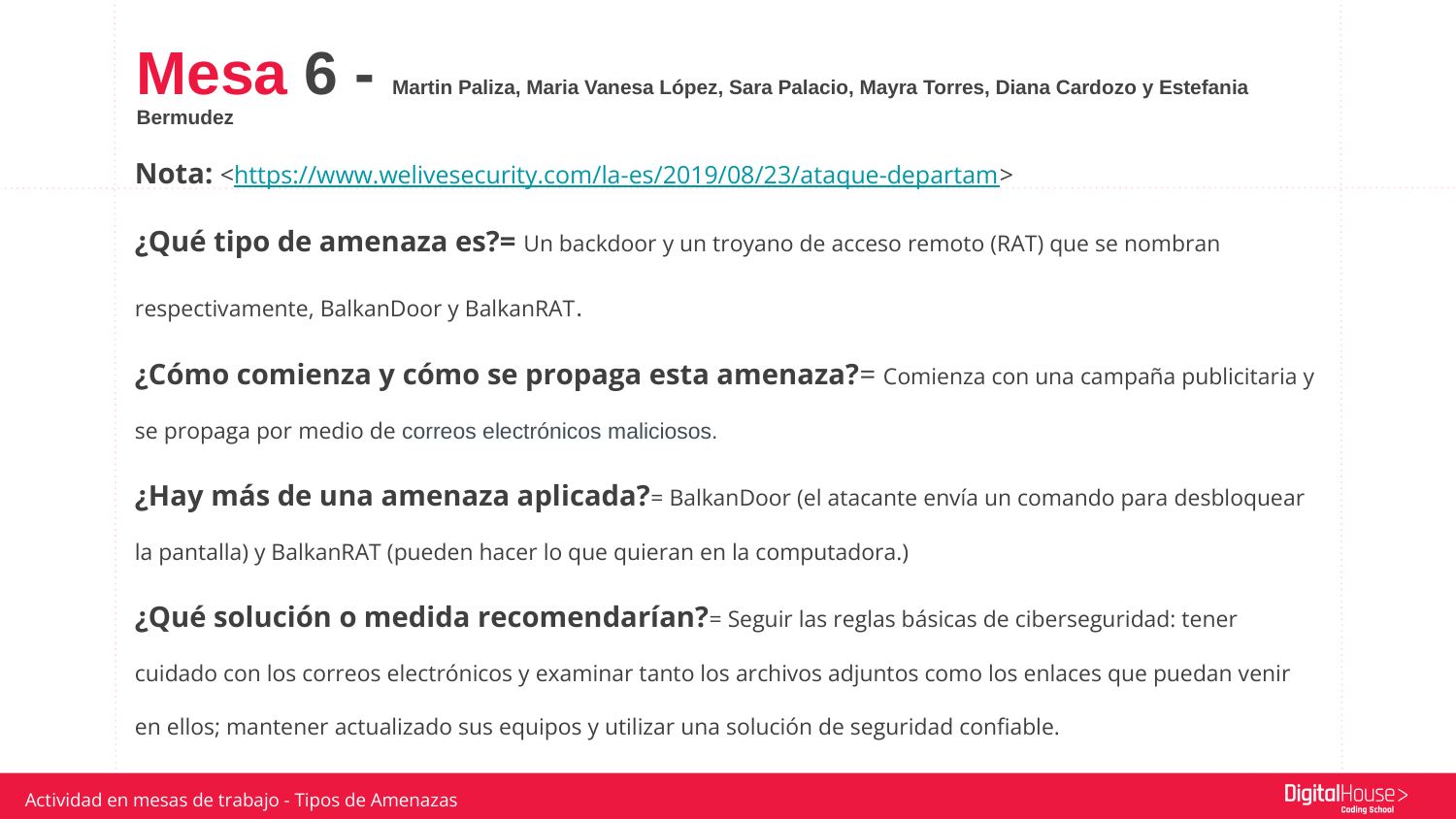

Mesa 6 - Martin Paliza, Maria Vanesa López, Sara Palacio, Mayra Torres, Diana Cardozo y Estefania Bermudez
Nota: <https://www.welivesecurity.com/la-es/2019/08/23/ataque-departam>
¿Qué tipo de amenaza es?= Un backdoor y un troyano de acceso remoto (RAT) que se nombran respectivamente, BalkanDoor y BalkanRAT.
¿Cómo comienza y cómo se propaga esta amenaza?= Comienza con una campaña publicitaria y se propaga por medio de correos electrónicos maliciosos.
¿Hay más de una amenaza aplicada?= BalkanDoor (el atacante envía un comando para desbloquear la pantalla) y BalkanRAT (pueden hacer lo que quieran en la computadora.)
¿Qué solución o medida recomendarían?= Seguir las reglas básicas de ciberseguridad: tener cuidado con los correos electrónicos y examinar tanto los archivos adjuntos como los enlaces que puedan venir en ellos; mantener actualizado sus equipos y utilizar una solución de seguridad confiable.